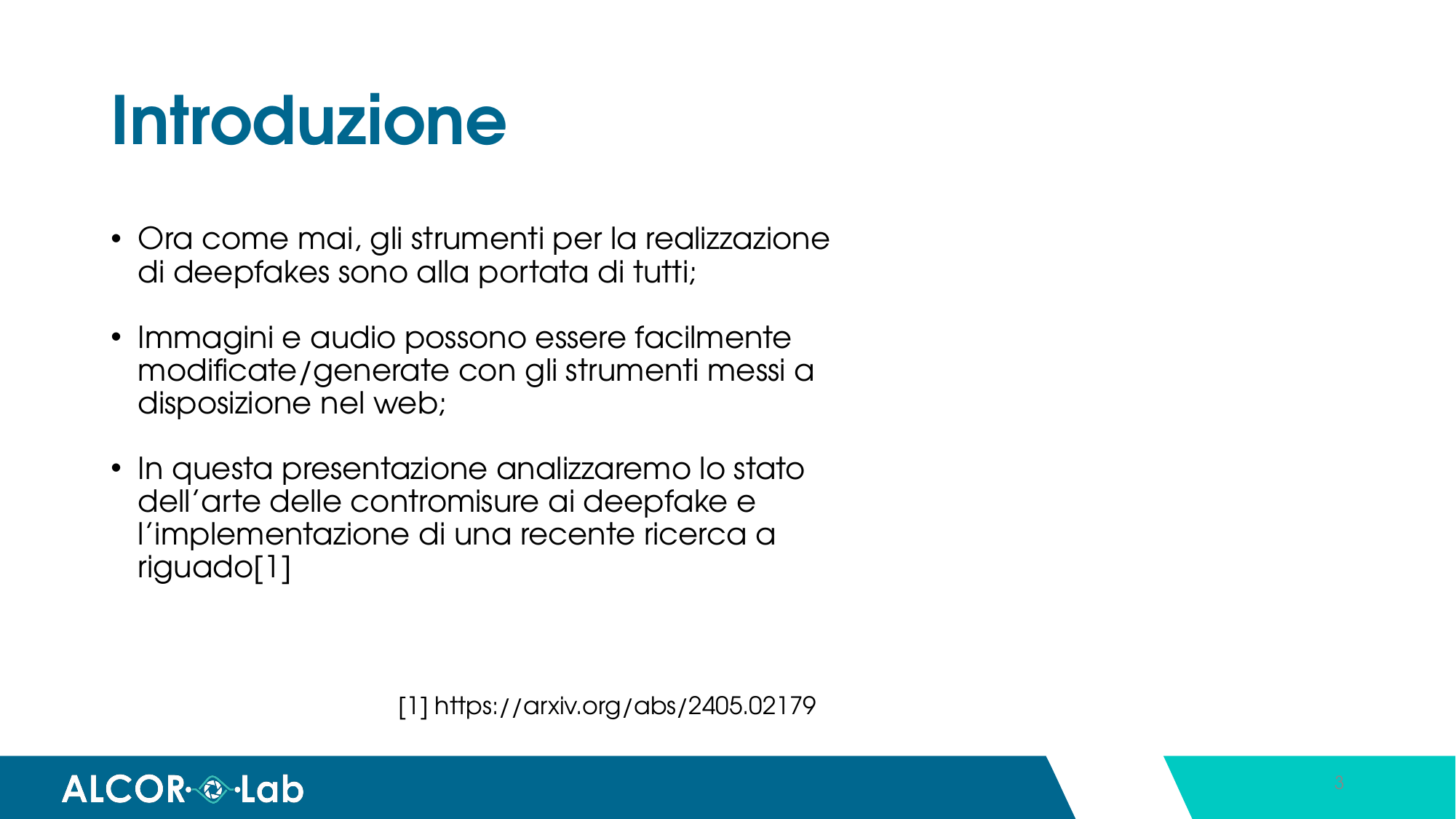

# Introduzione
Ora come mai, gli strumenti per la realizzazione di deepfakes sono alla portata di tutti;

Immagini e audio possono essere facilmente modificate/generate con gli strumenti messi a disposizione nel web;

In questa presentazione analizzaremo lo stato dell’arte delle contromisure ai deepfake e l’implementazione di una recente ricerca a riguado[1]

[1] https://arxiv.org/abs/2405.02179
3